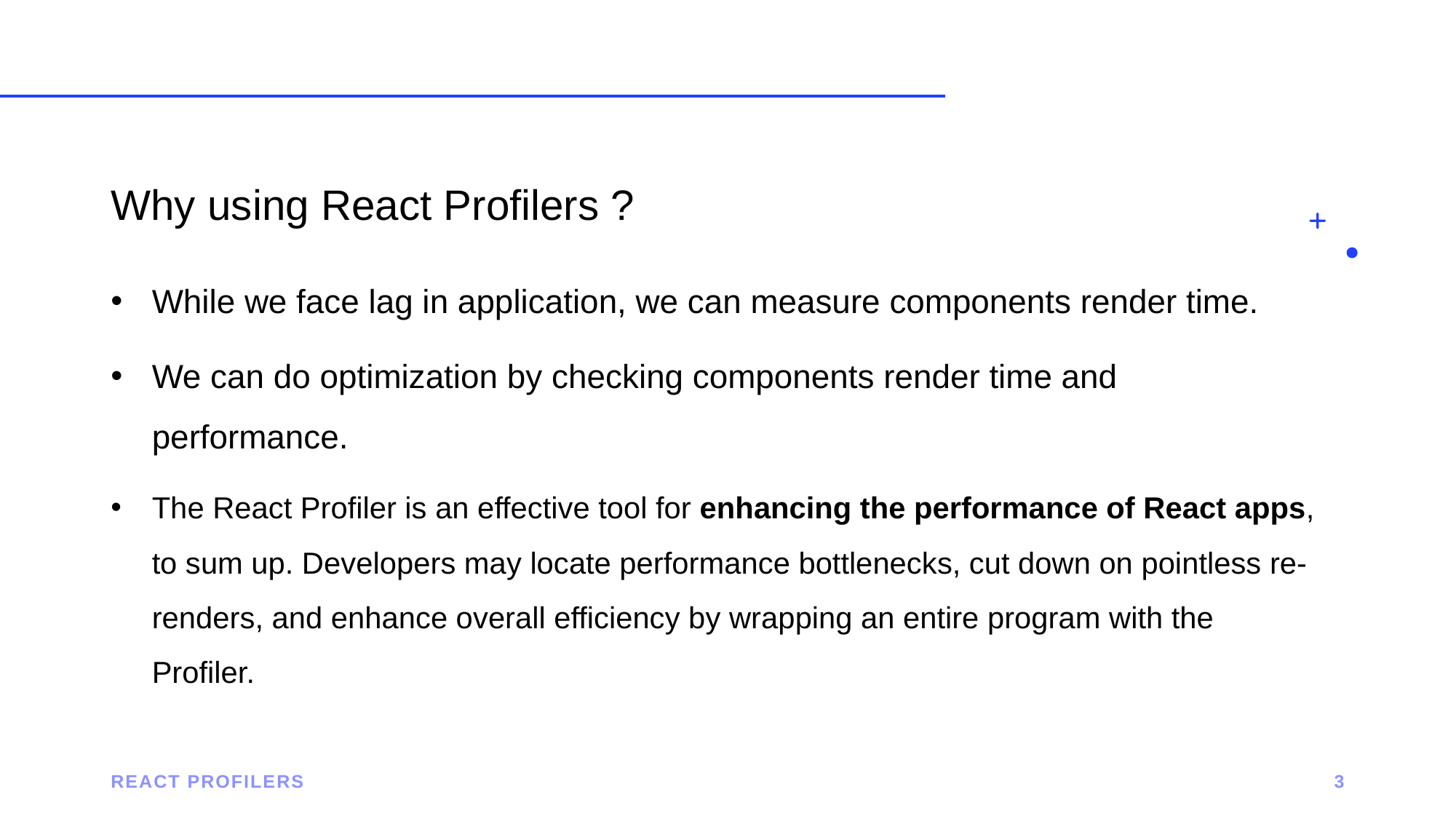

# Why using React Profilers ?
While we face lag in application, we can measure components render time.
We can do optimization by checking components render time and performance.
The React Profiler is an effective tool for enhancing the performance of React apps, to sum up. Developers may locate performance bottlenecks, cut down on pointless re-renders, and enhance overall efficiency by wrapping an entire program with the Profiler.
React Profilers
3